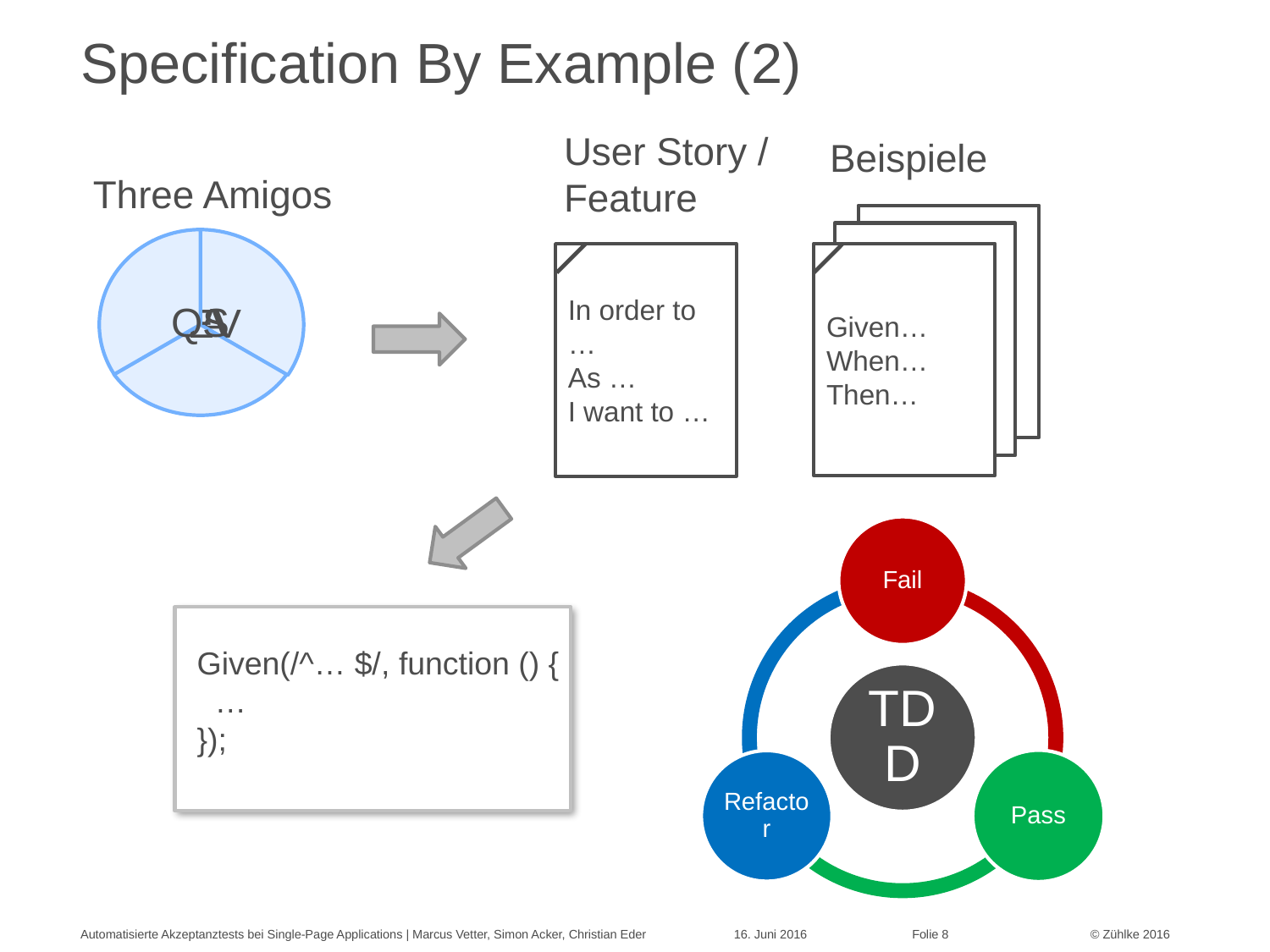

# Specification By Example (2)
User Story /
Feature
BA
DEV
QS
Beispiele
Three Amigos

Given…
When…
Then…
In order to …
As …
I want to …

TDD
Fail
Pass
Refactor

Given(/^… $/, function () {
  …
});